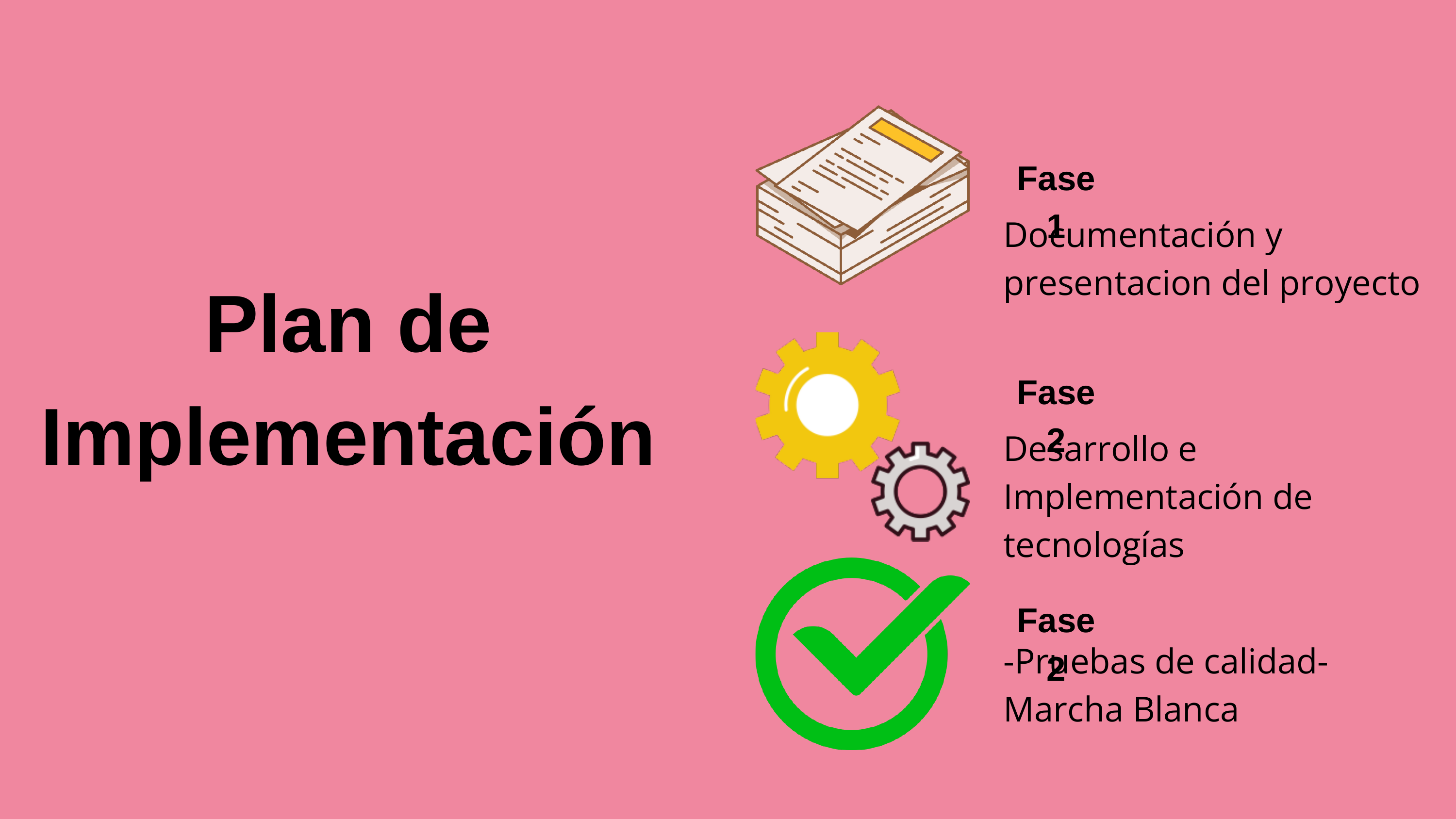

Fase 1
Documentación y presentacion del proyecto
Plan de Implementación

Fase 2
Desarrollo e Implementación de tecnologías

Fase 2
-Pruebas de calidad-
Marcha Blanca